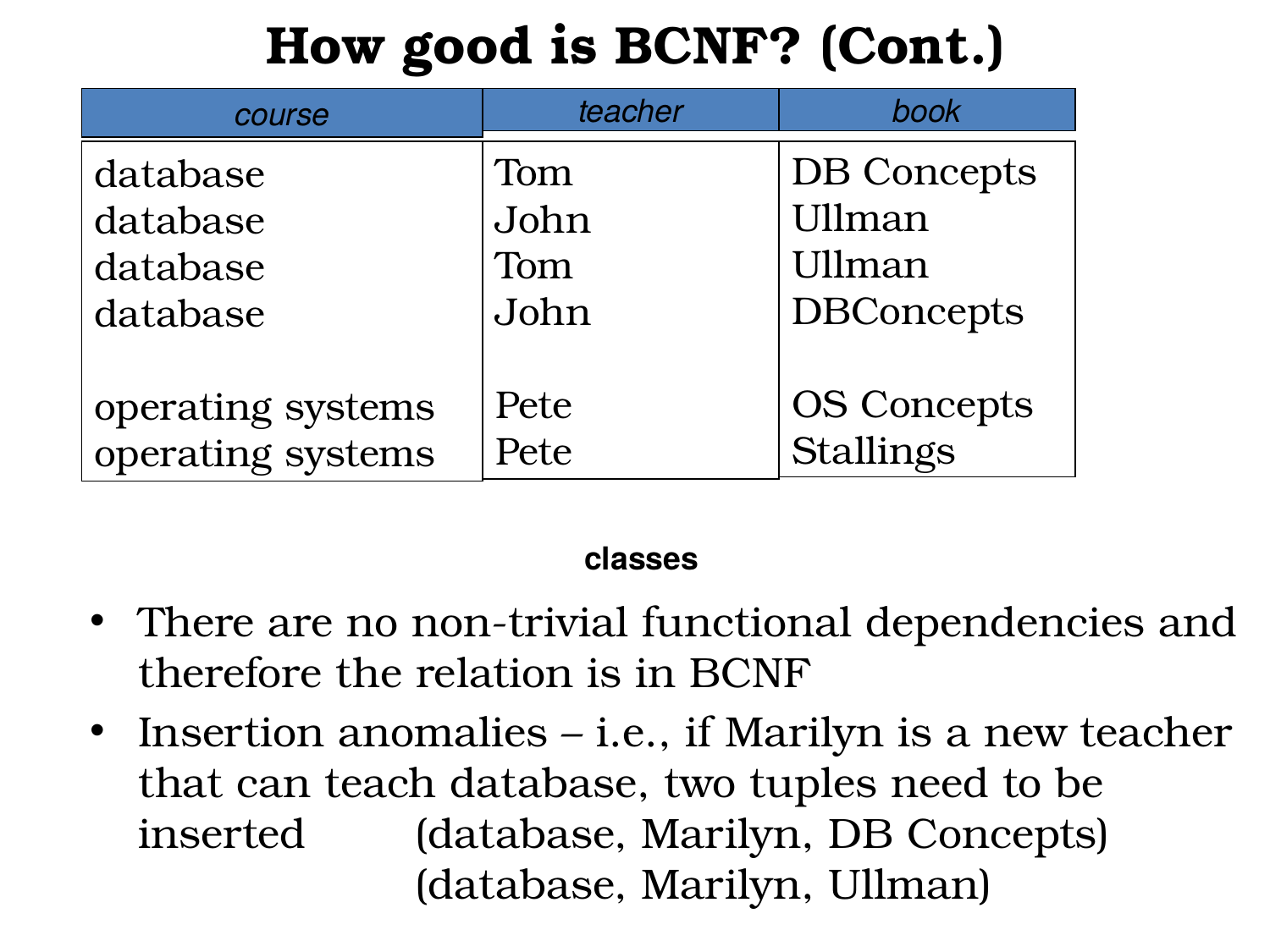

# How good is BCNF? (Cont.)
course
teacher
book
database
database
database
database

operating systems
operating systems
Tom
John
Tom
John

Pete
Pete
DB Concepts
Ullman
Ullman
DBConcepts

OS Concepts
Stallings
classes
There are no non-trivial functional dependencies and therefore the relation is in BCNF
Insertion anomalies – i.e., if Marilyn is a new teacher that can teach database, two tuples need to be inserted	(database, Marilyn, DB Concepts)
	(database, Marilyn, Ullman)